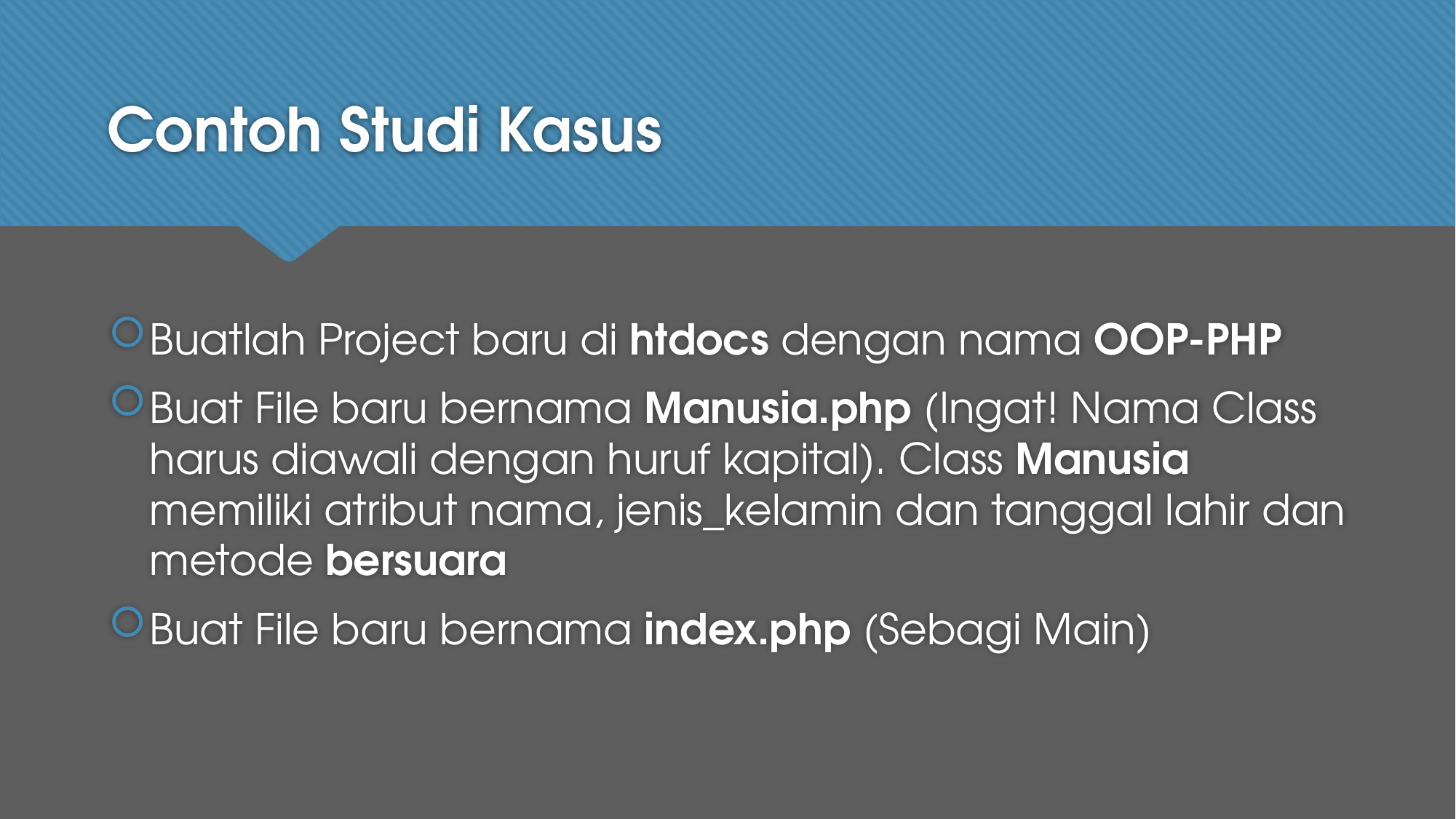

# Contoh Studi Kasus
Buatlah Project baru di htdocs dengan nama OOP-PHP
Buat File baru bernama Manusia.php (Ingat! Nama Class harus diawali dengan huruf kapital). Class Manusia memiliki atribut nama, jenis_kelamin dan tanggal lahir dan metode bersuara
Buat File baru bernama index.php (Sebagi Main)